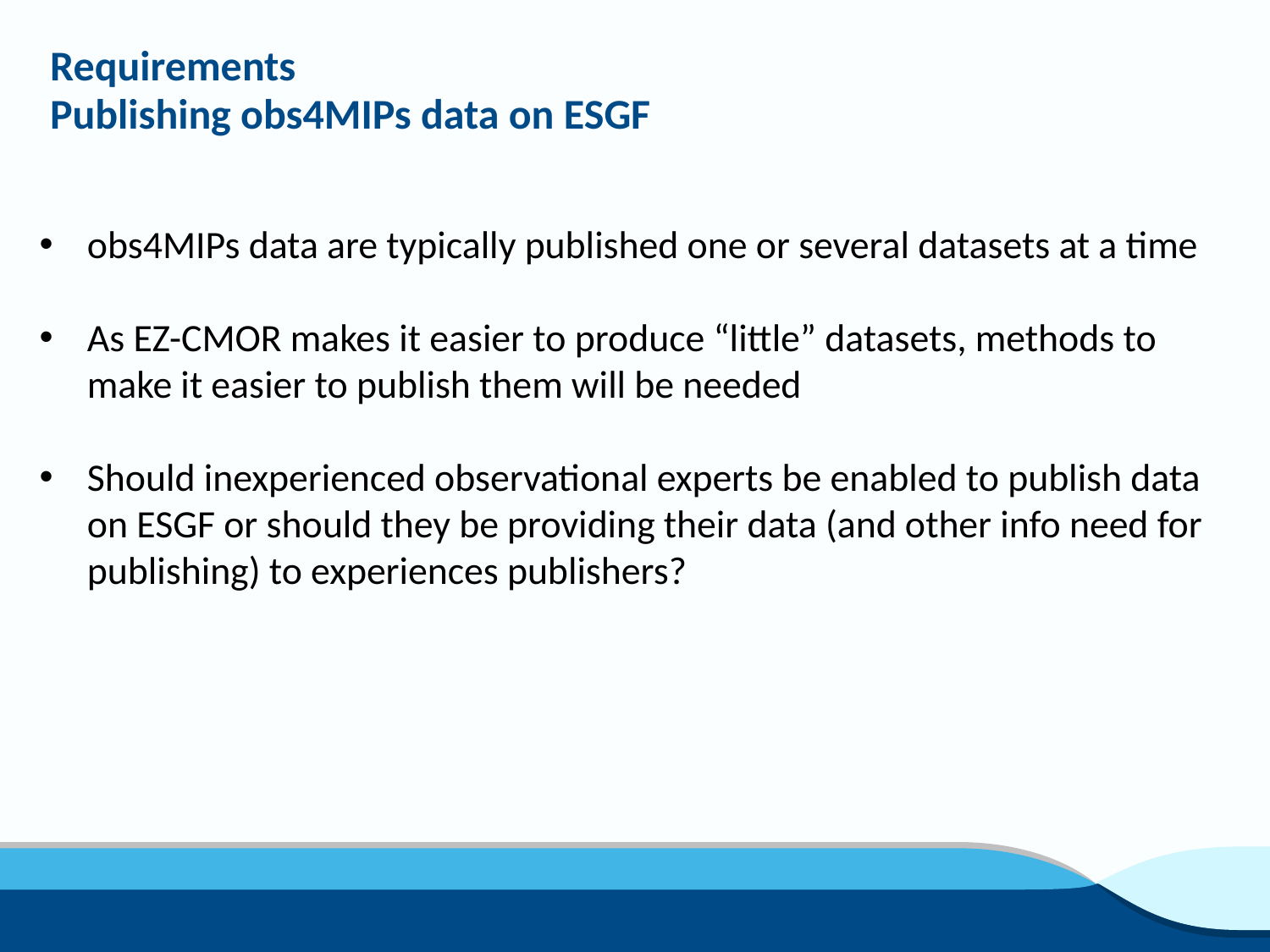

Requirements
Publishing obs4MIPs data on ESGF

obs4MIPs data are typically published one or several datasets at a time

As EZ-CMOR makes it easier to produce “little” datasets, methods to make it easier to publish them will be needed

Should inexperienced observational experts be enabled to publish data on ESGF or should they be providing their data (and other info need for publishing) to experiences publishers?